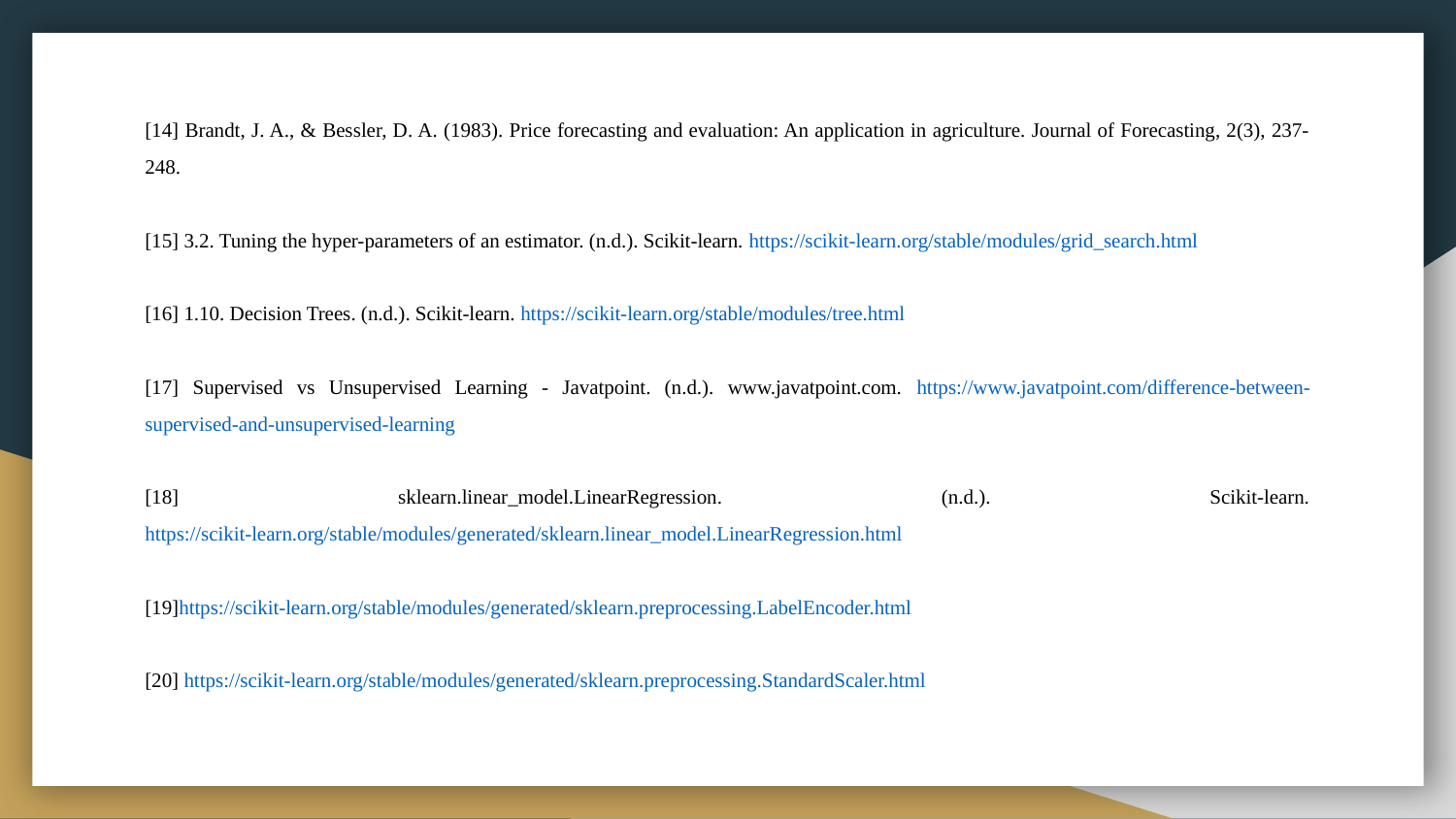

[14] Brandt, J. A., & Bessler, D. A. (1983). Price forecasting and evaluation: An application in agriculture. Journal of Forecasting, 2(3), 237-248.

[15] 3.2. Tuning the hyper-parameters of an estimator. (n.d.). Scikit-learn. https://scikit-learn.org/stable/modules/grid_search.html

[16] 1.10. Decision Trees. (n.d.). Scikit-learn. https://scikit-learn.org/stable/modules/tree.html

[17] Supervised vs Unsupervised Learning - Javatpoint. (n.d.). www.javatpoint.com. https://www.javatpoint.com/difference-between-supervised-and-unsupervised-learning

[18] sklearn.linear_model.LinearRegression. (n.d.). Scikit-learn. https://scikit-learn.org/stable/modules/generated/sklearn.linear_model.LinearRegression.html

[19]https://scikit-learn.org/stable/modules/generated/sklearn.preprocessing.LabelEncoder.html

[20] https://scikit-learn.org/stable/modules/generated/sklearn.preprocessing.StandardScaler.html